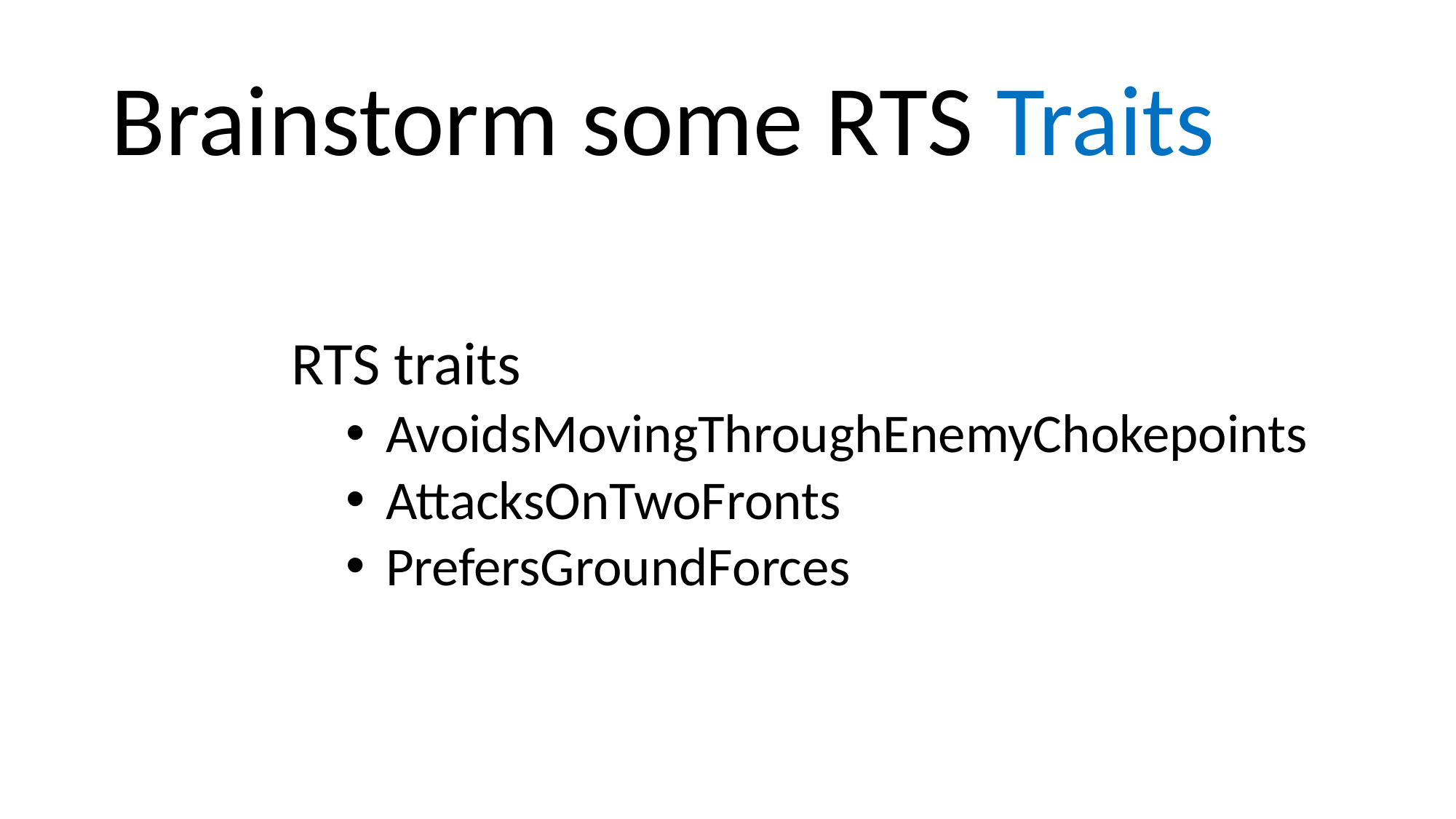

# Brainstorm some RTS Traits
RTS traits
 AvoidsMovingThroughEnemyChokepoints
 AttacksOnTwoFronts
 PrefersGroundForces